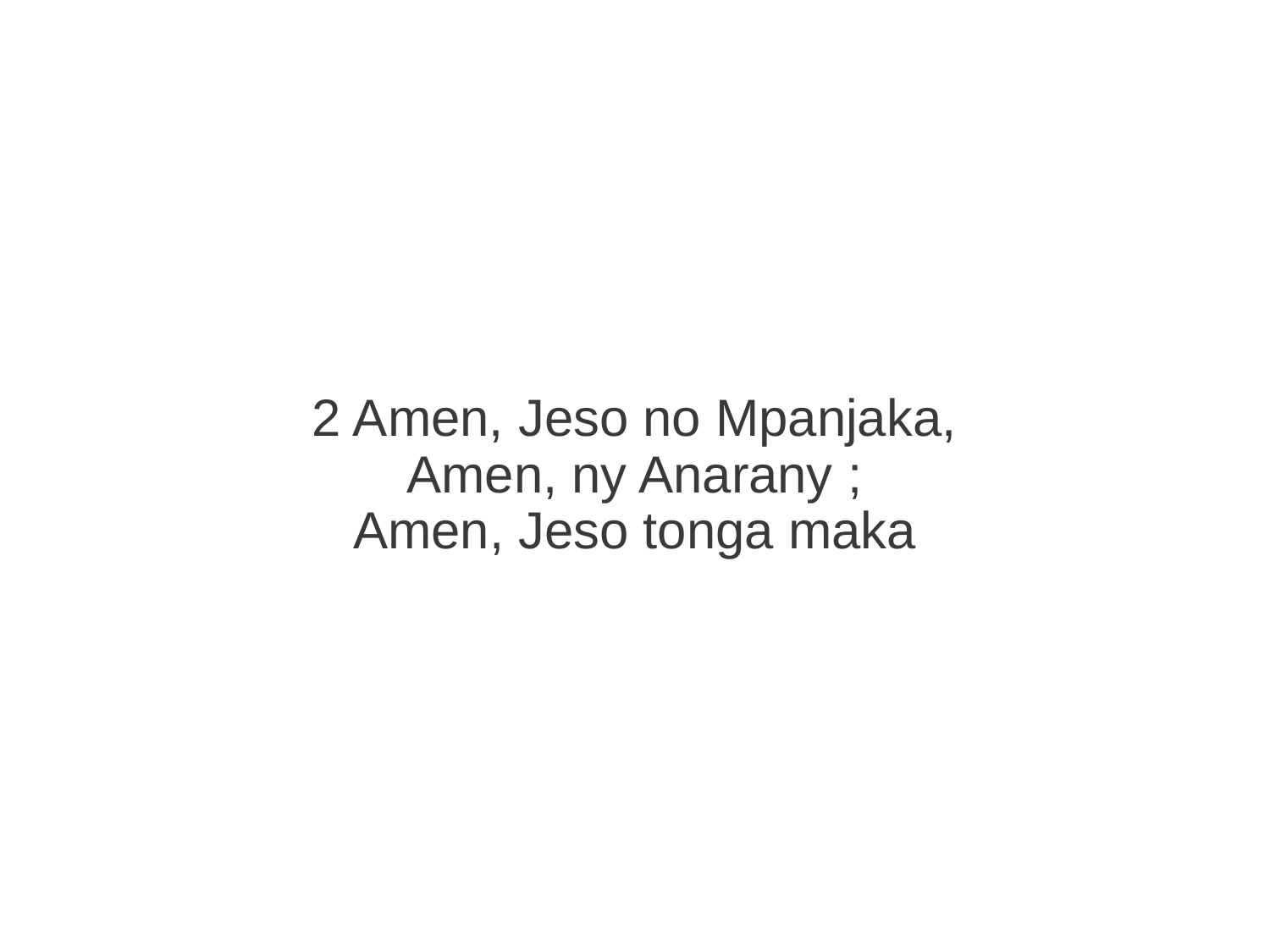

2 Amen, Jeso no Mpanjaka,
Amen, ny Anarany ;
Amen, Jeso tonga maka